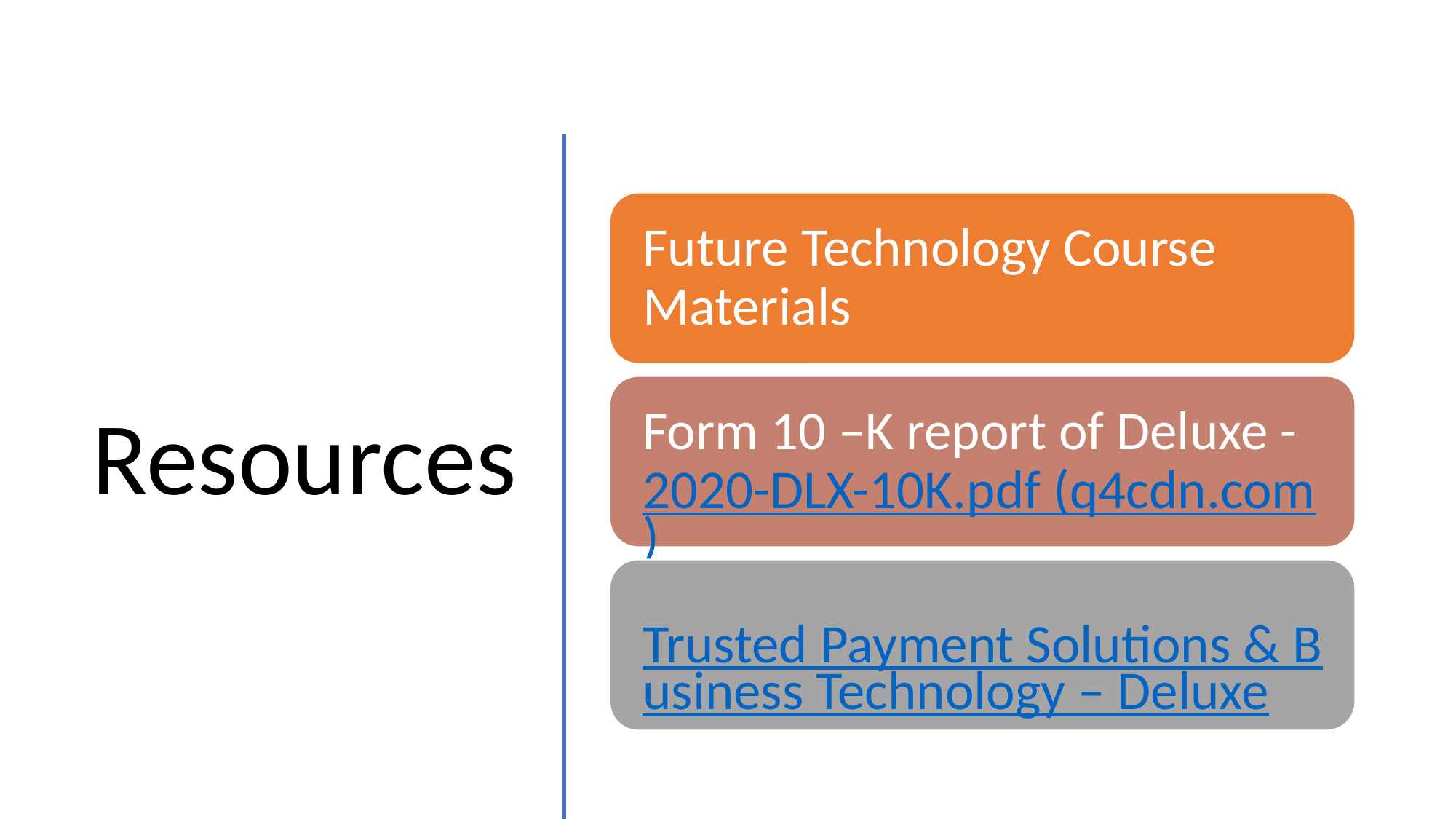

# Resources
Future Technology Course Materials
Form 10 –K report of Deluxe - 2020-DLX-10K.pdf (q4cdn.com)
Trusted Payment Solutions & Business Technology – Deluxe